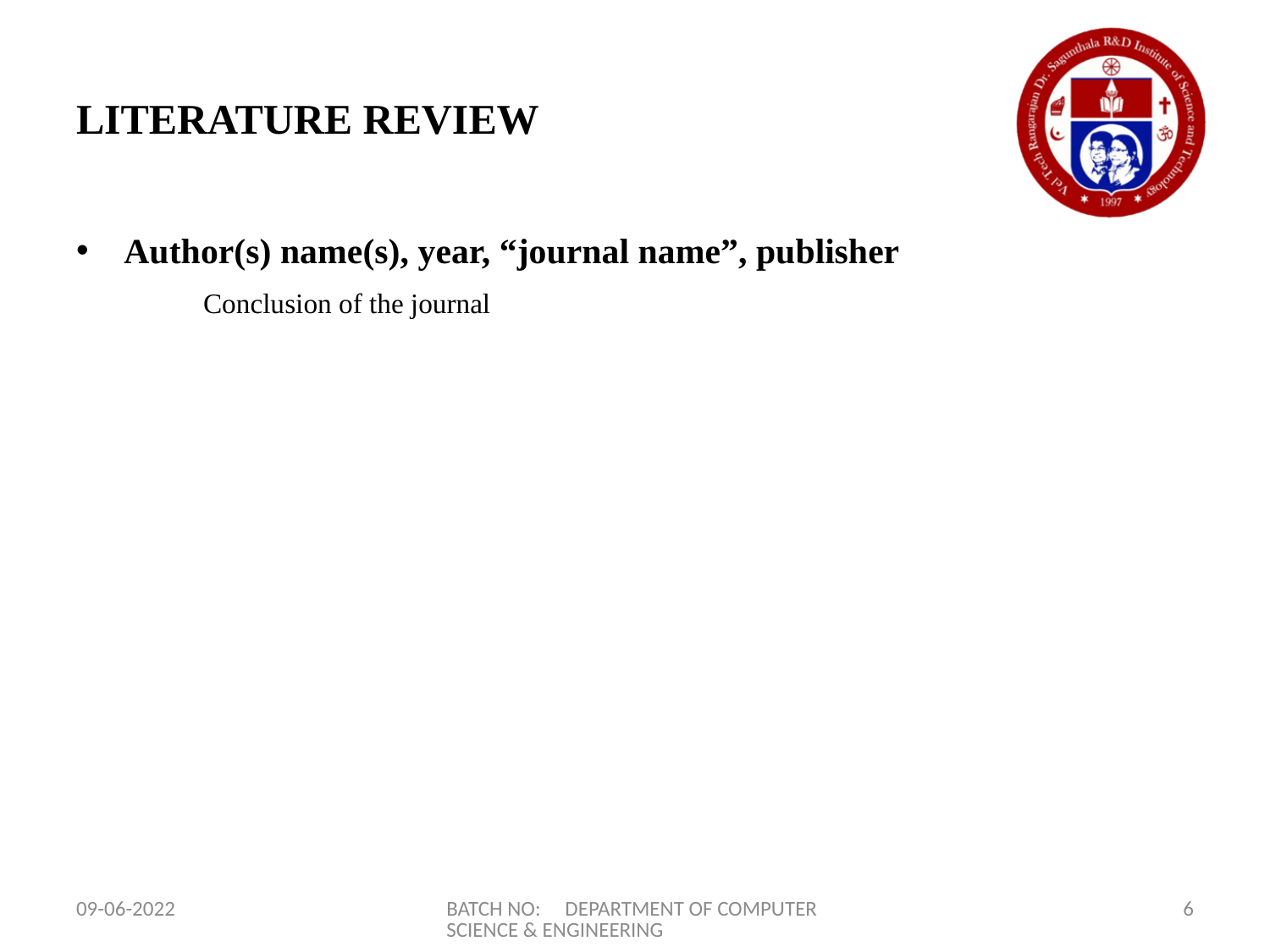

# LITERATURE REVIEW
Author(s) name(s), year, “journal name”, publisher
	Conclusion of the journal
09-06-2022
BATCH NO:     DEPARTMENT OF COMPUTER SCIENCE & ENGINEERING
6